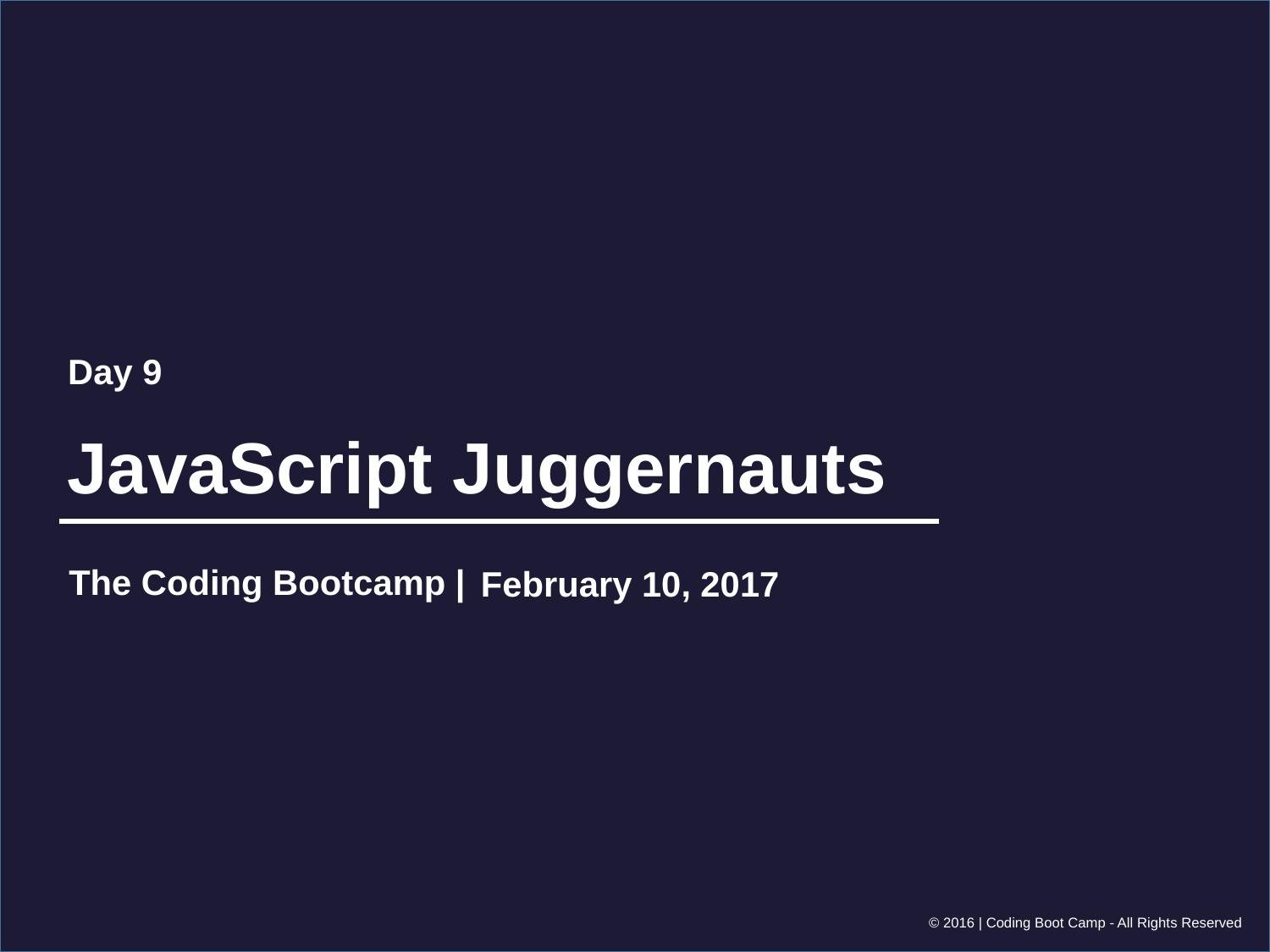

Day 9
# JavaScript Juggernauts
February 10, 2017